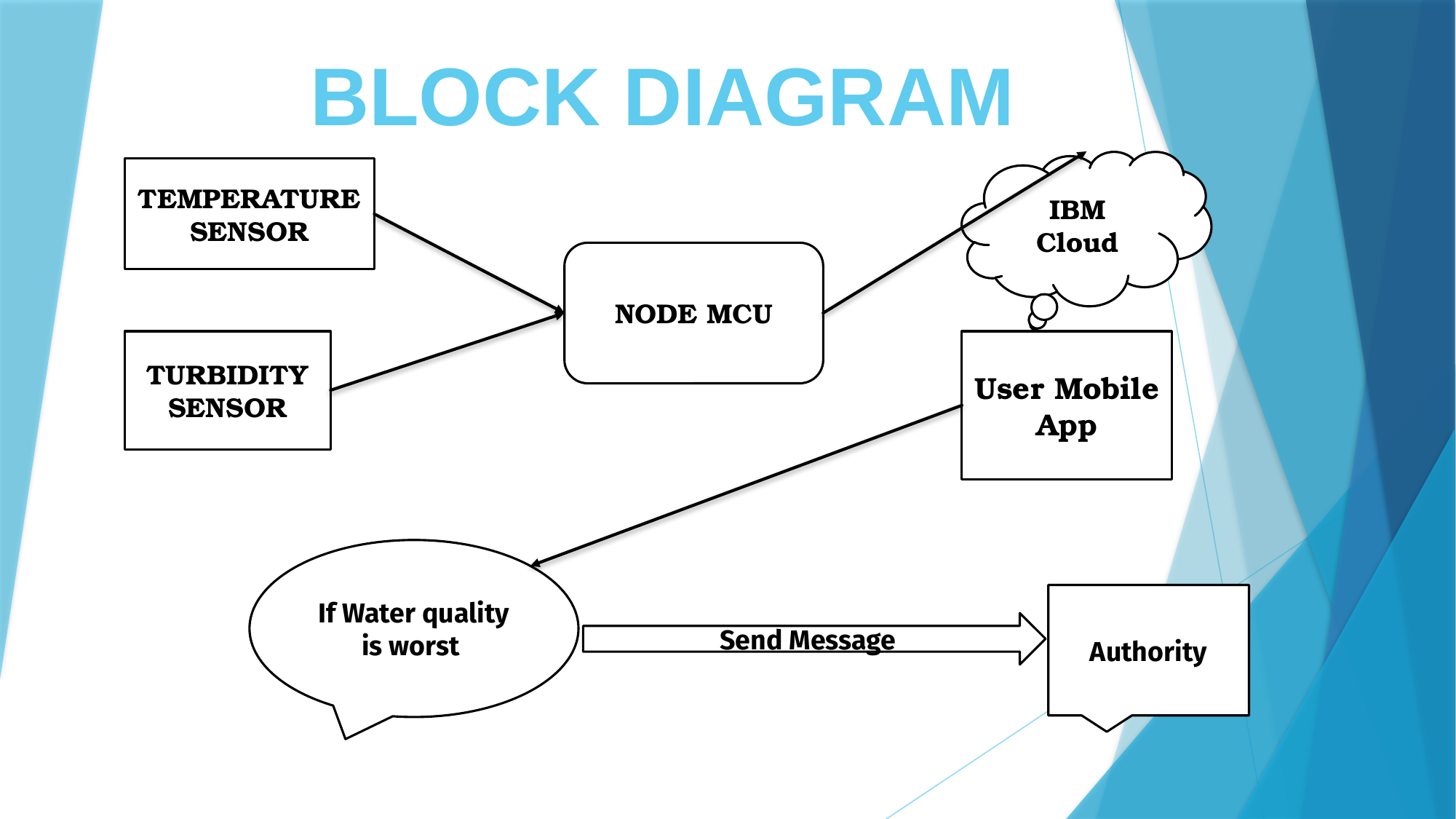

# BLOCK DIAGRAM
IBM Cloud
TEMPERATURE SENSOR
NODE MCU
TURBIDITY SENSOR
User Mobile App
If Water quality is worst
Authority
Send Message